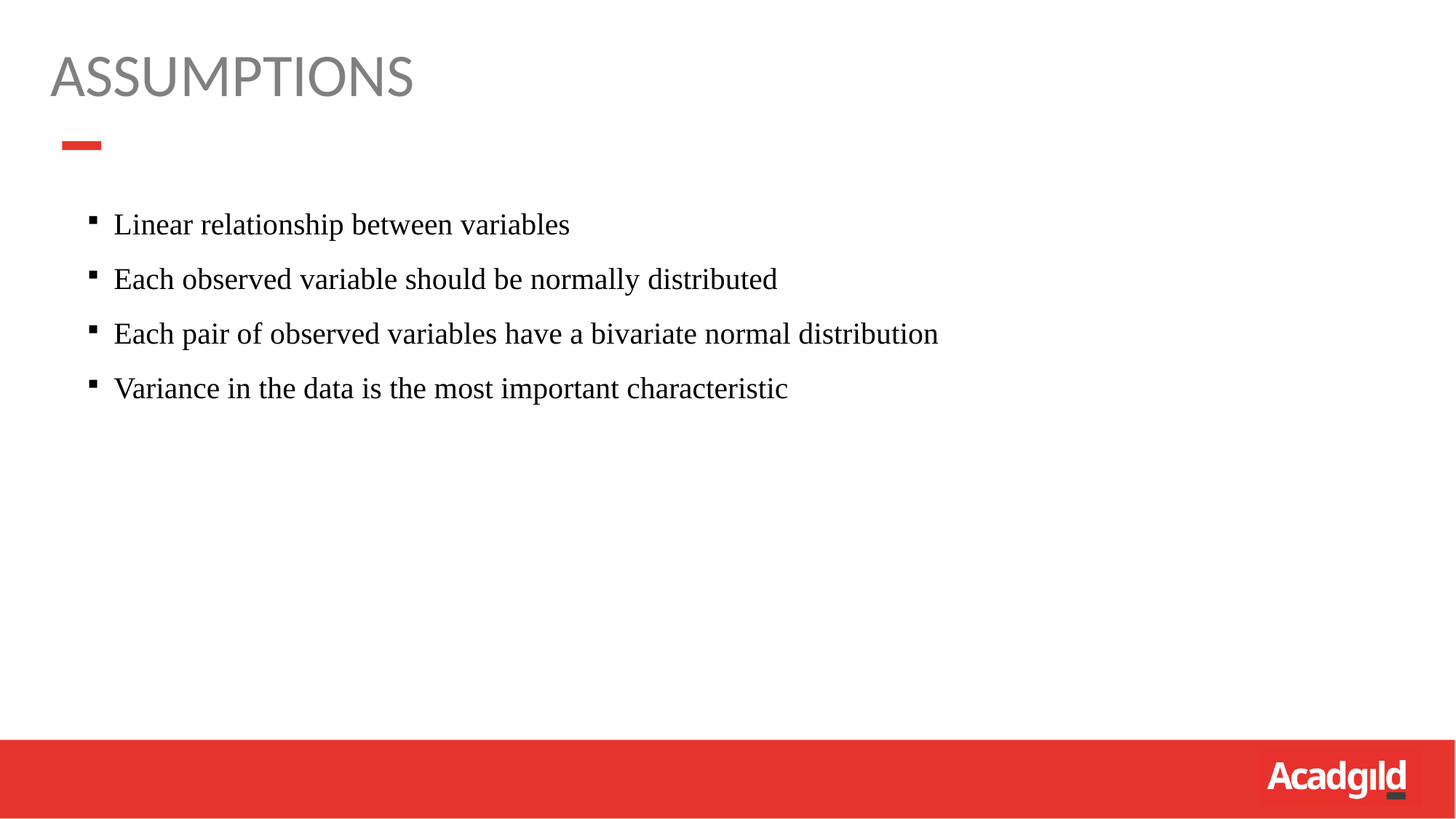

ASSUMPTIONS
Linear relationship between variables
Each observed variable should be normally distributed
Each pair of observed variables have a bivariate normal distribution
Variance in the data is the most important characteristic